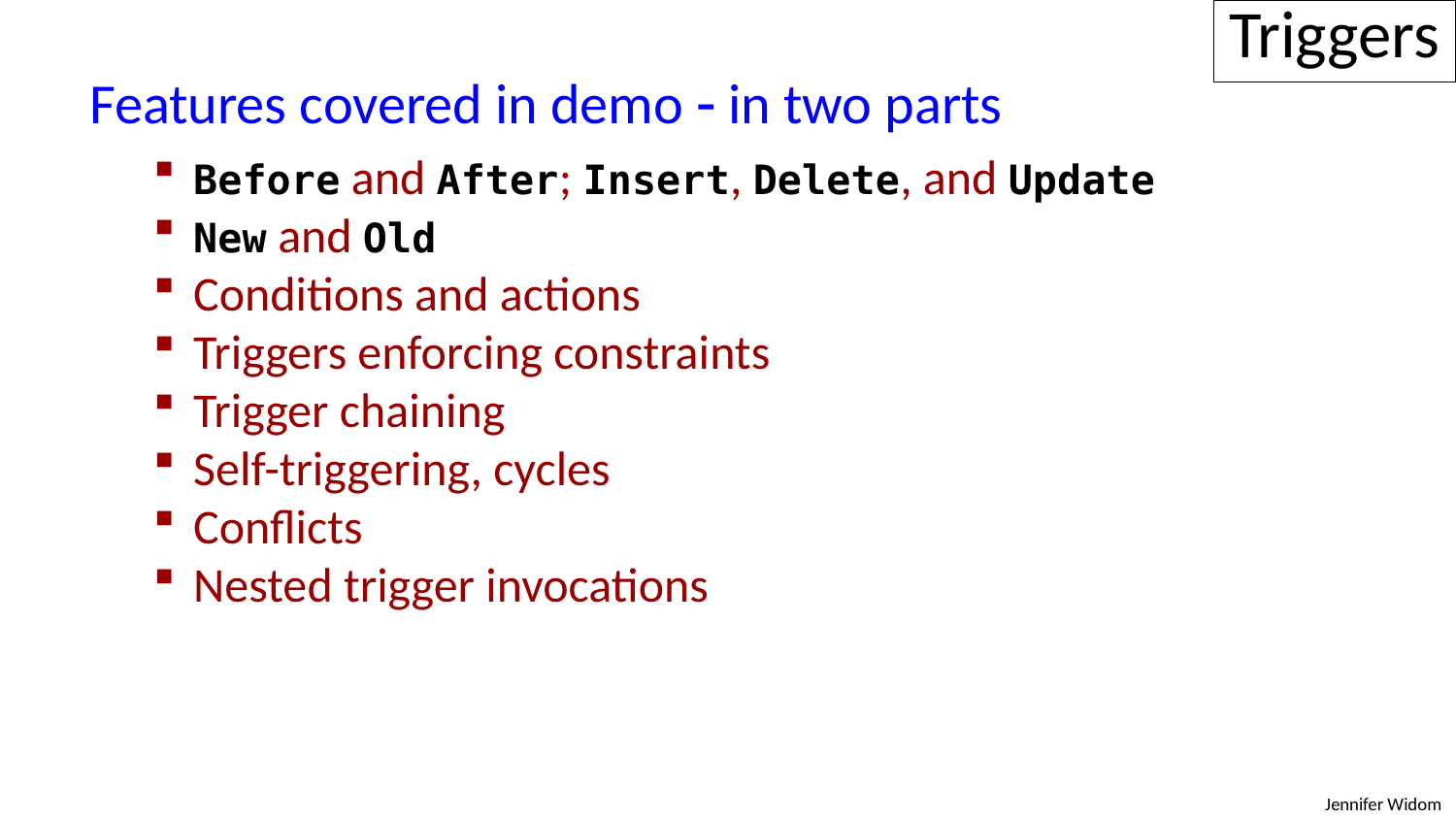

Triggers
Features covered in demo − in two parts
 Before and After; Insert, Delete, and Update
 New and Old
 Conditions and actions
 Triggers enforcing constraints
 Trigger chaining
 Self-triggering, cycles
 Conflicts
 Nested trigger invocations